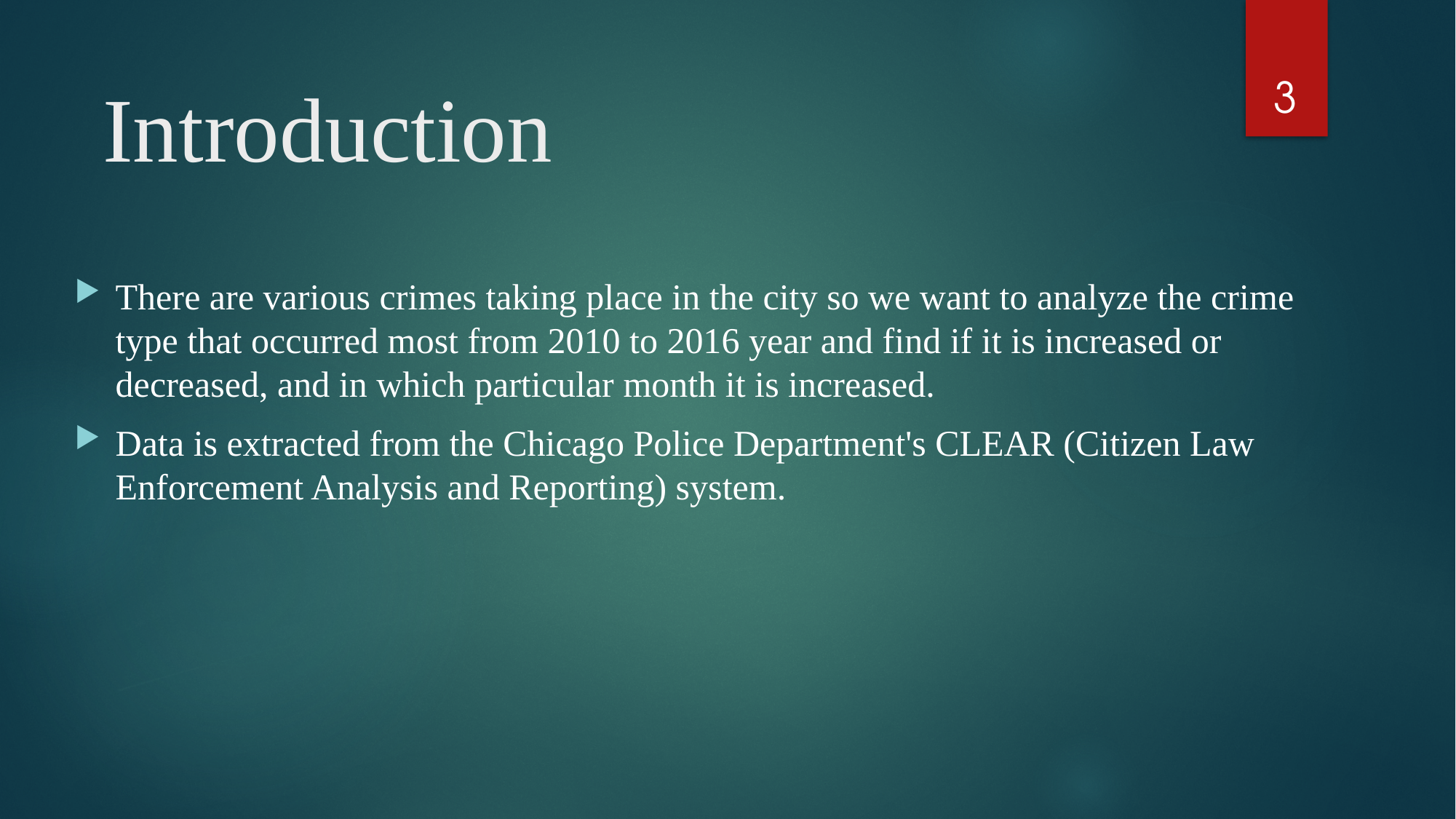

3
# Introduction
There are various crimes taking place in the city so we want to analyze the crime type that occurred most from 2010 to 2016 year and find if it is increased or decreased, and in which particular month it is increased.
Data is extracted from the Chicago Police Department's CLEAR (Citizen Law Enforcement Analysis and Reporting) system.